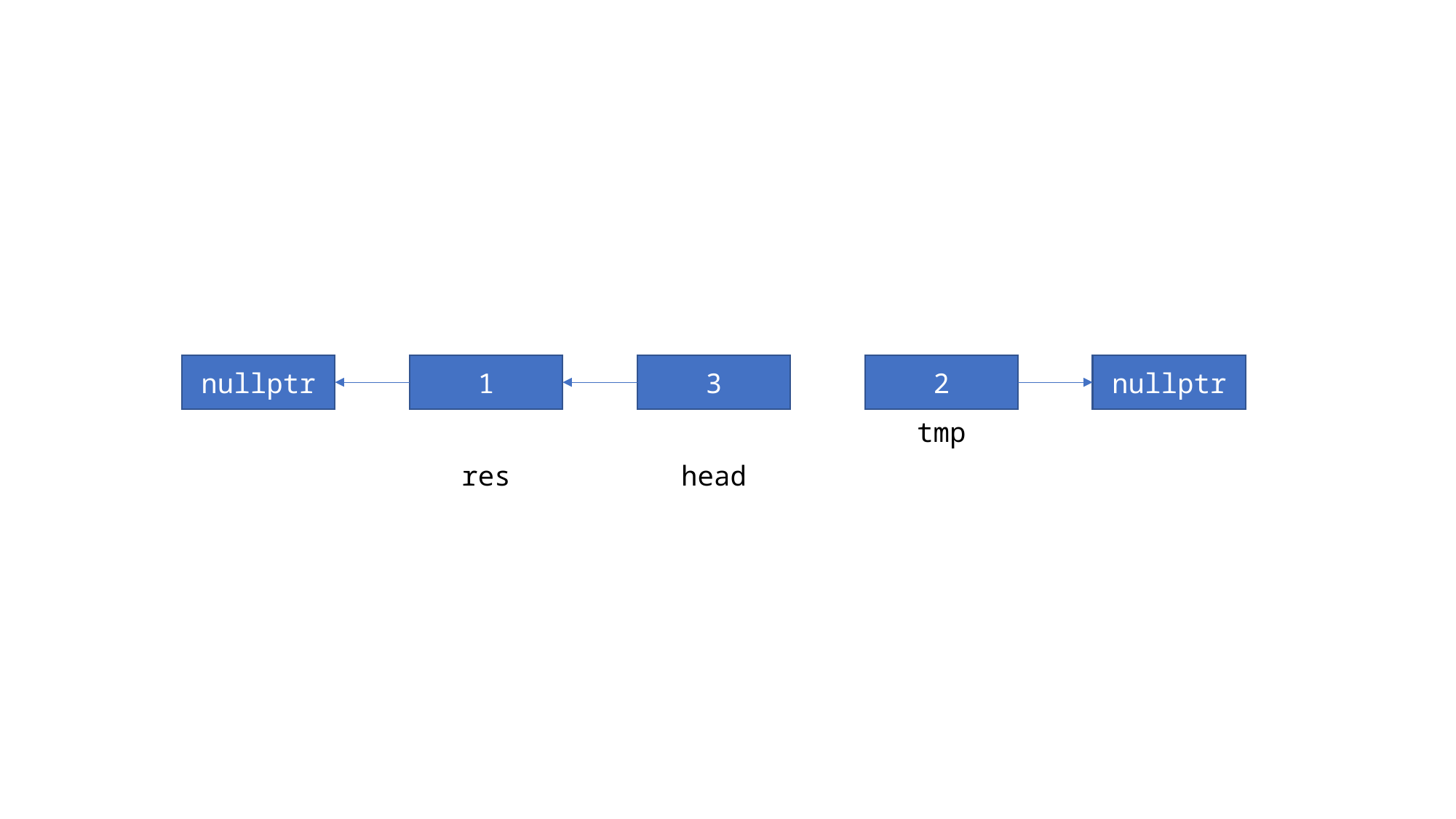

nullptr
2
nullptr
1
3
tmp
res
head